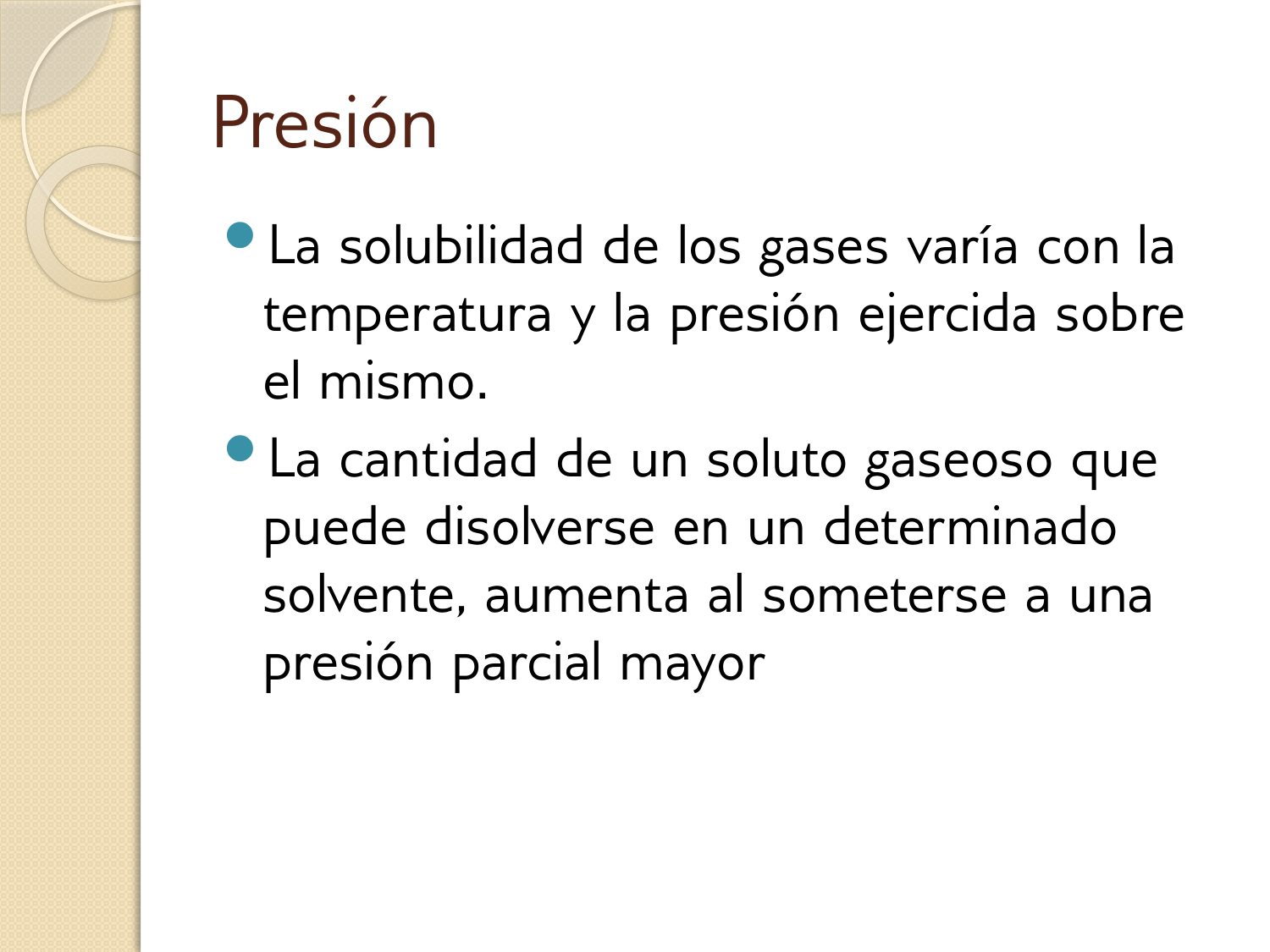

# Presión
La solubilidad de los gases varía con la temperatura y la presión ejercida sobre el mismo.
La cantidad de un soluto gaseoso que puede disolverse en un determinado solvente, aumenta al someterse a una presión parcial mayor